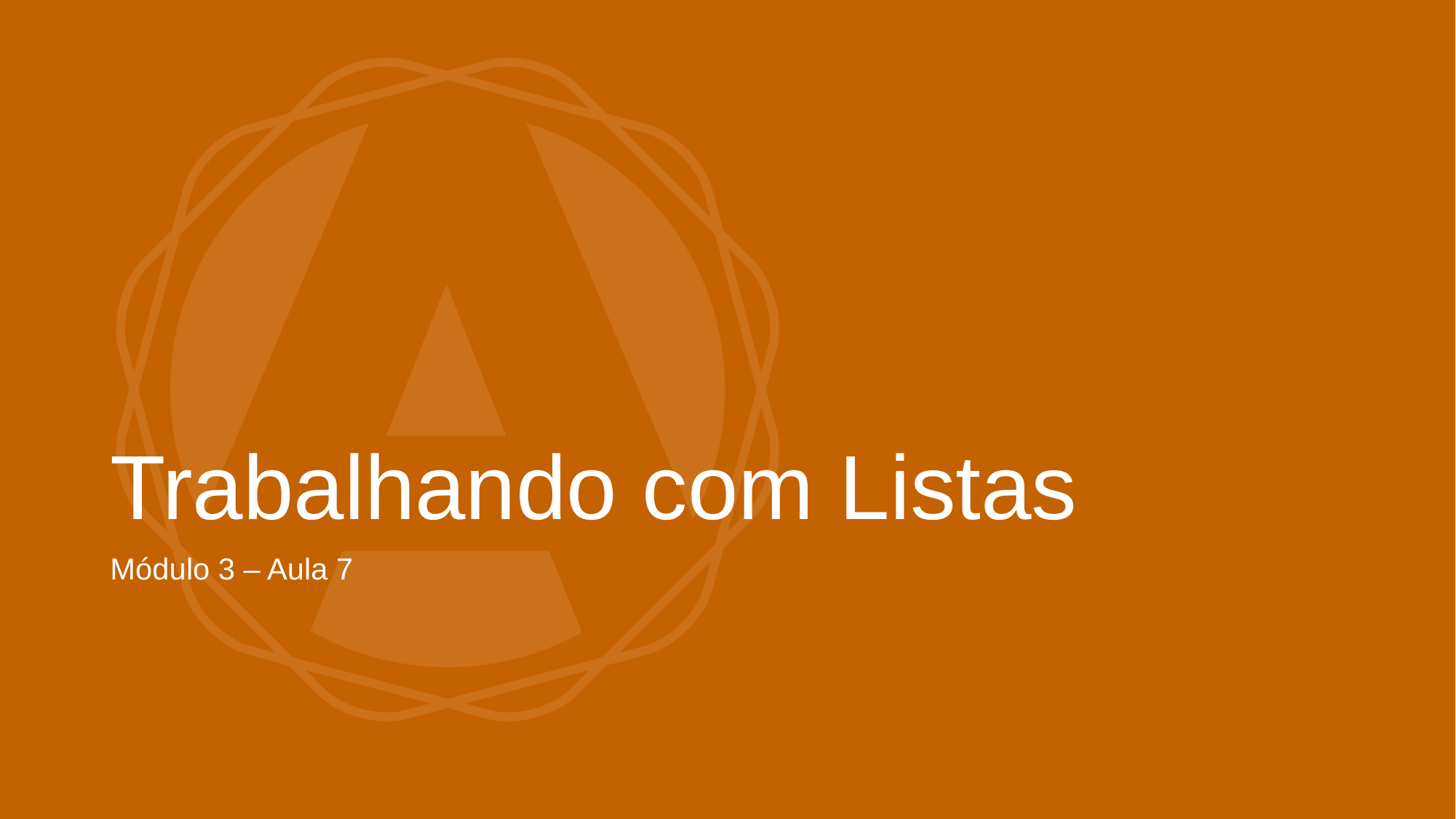

# Trabalhando com Listas
Módulo 3 – Aula 7